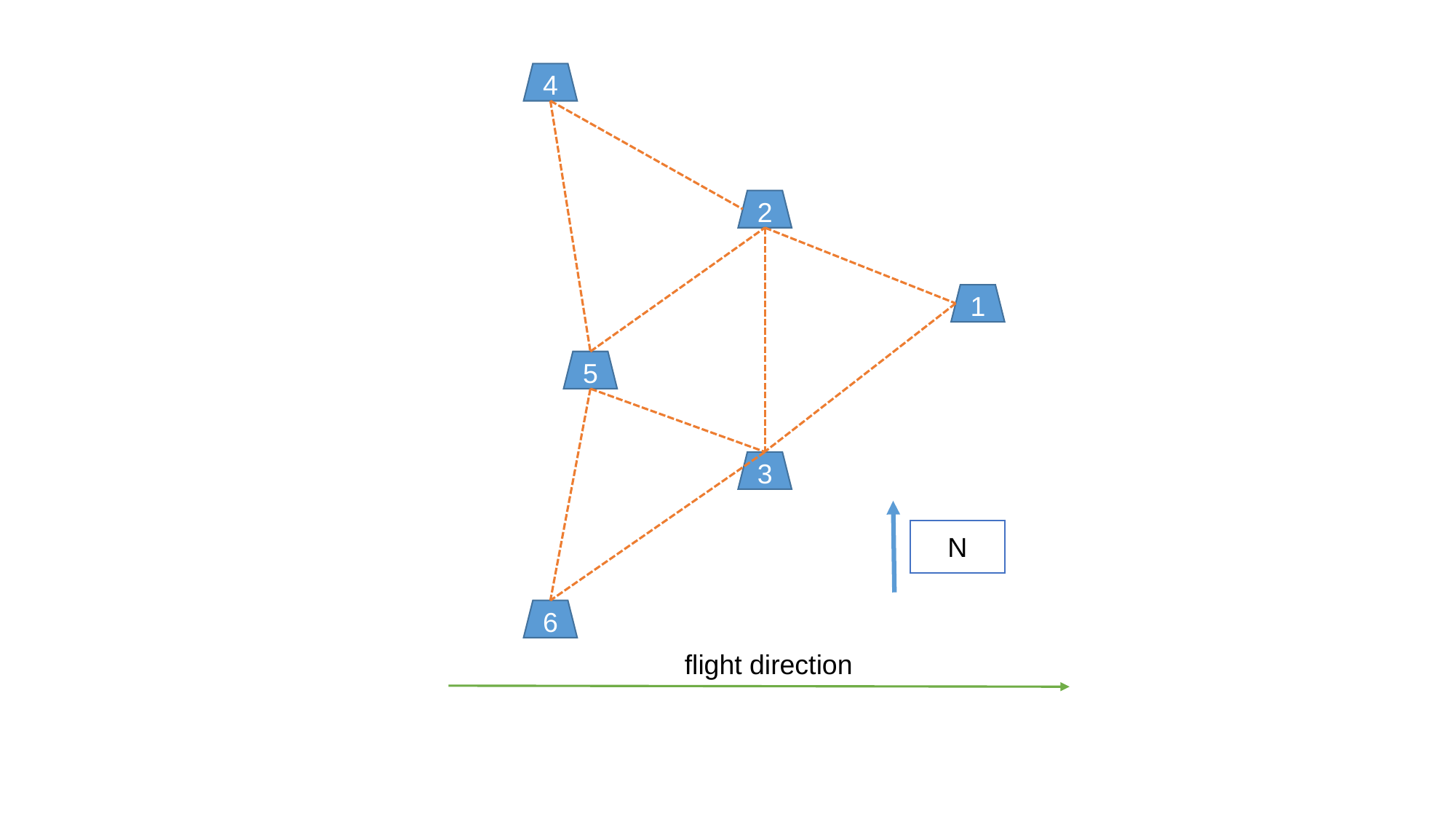

4
2
1
5
3
6
N
flight direction